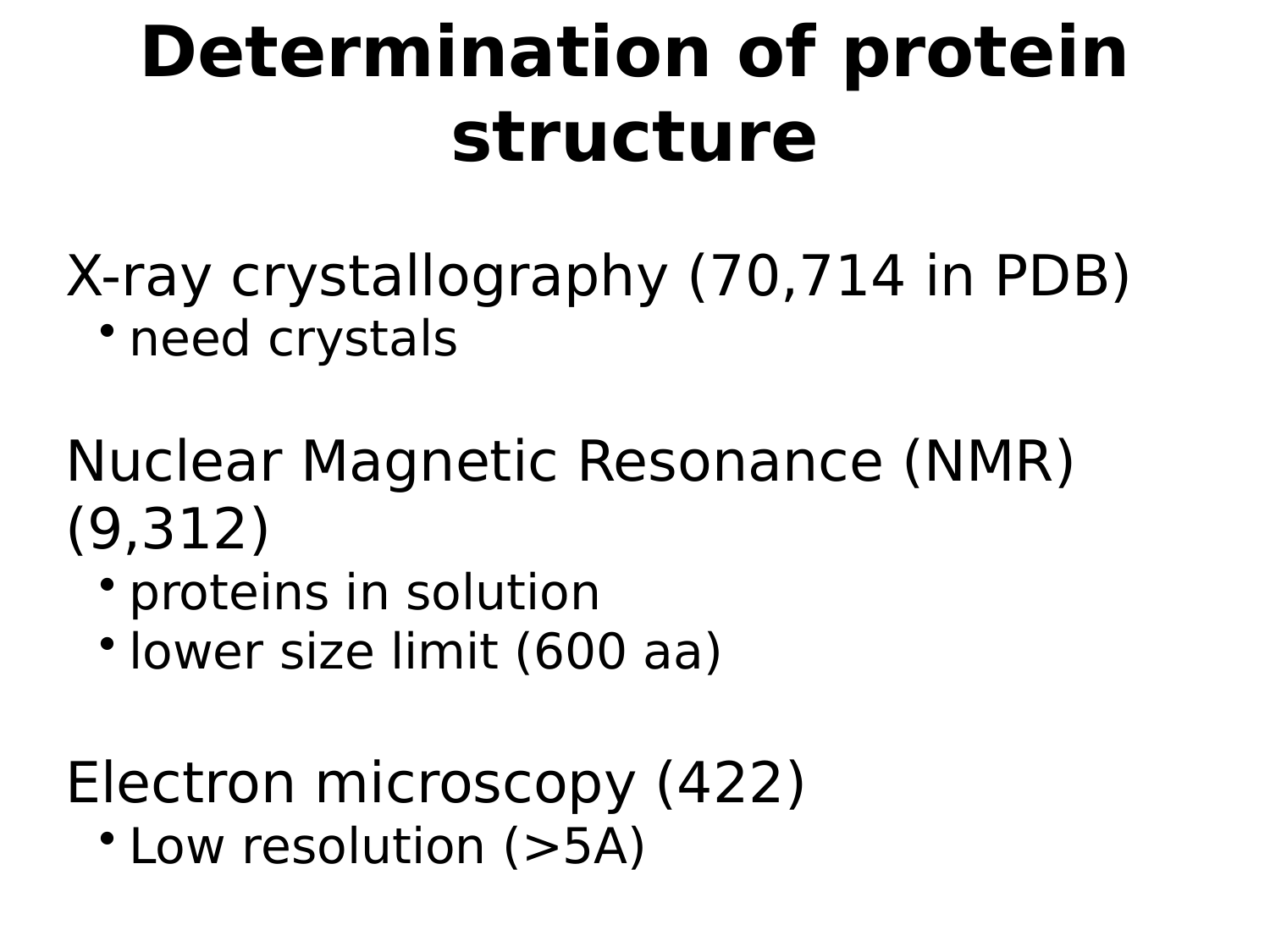

Determination of protein structure
X-ray crystallography (70,714 in PDB)
need crystals

Nuclear Magnetic Resonance (NMR) (9,312)
proteins in solution
lower size limit (600 aa)

Electron microscopy (422)
Low resolution (>5A)